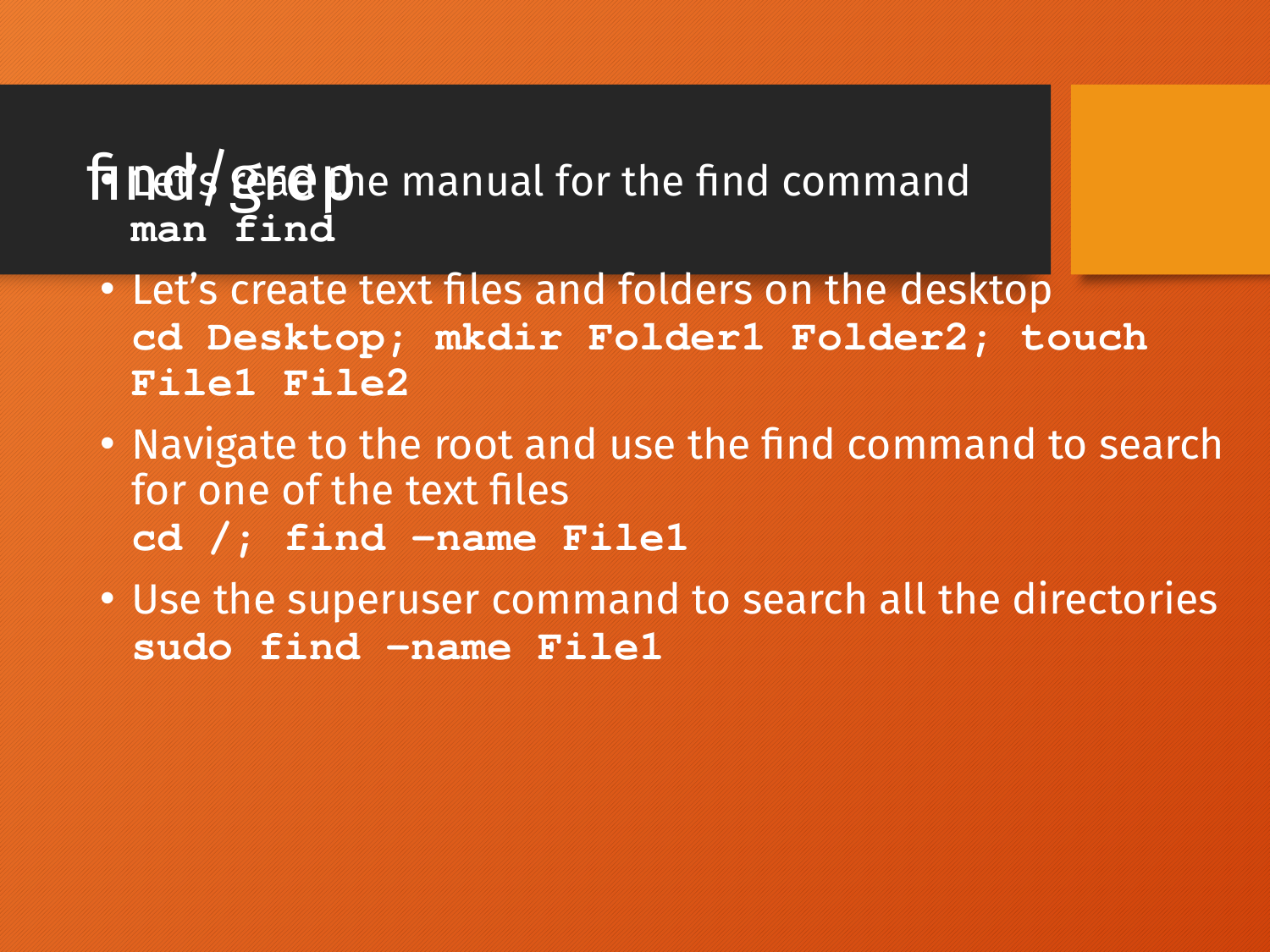

# find/grep
Let’s read the manual for the find command
man find
Let’s create text files and folders on the desktop
cd Desktop; mkdir Folder1 Folder2; touch File1 File2
Navigate to the root and use the find command to search for one of the text files
cd /; find -name File1
Use the superuser command to search all the directories
sudo find -name File1